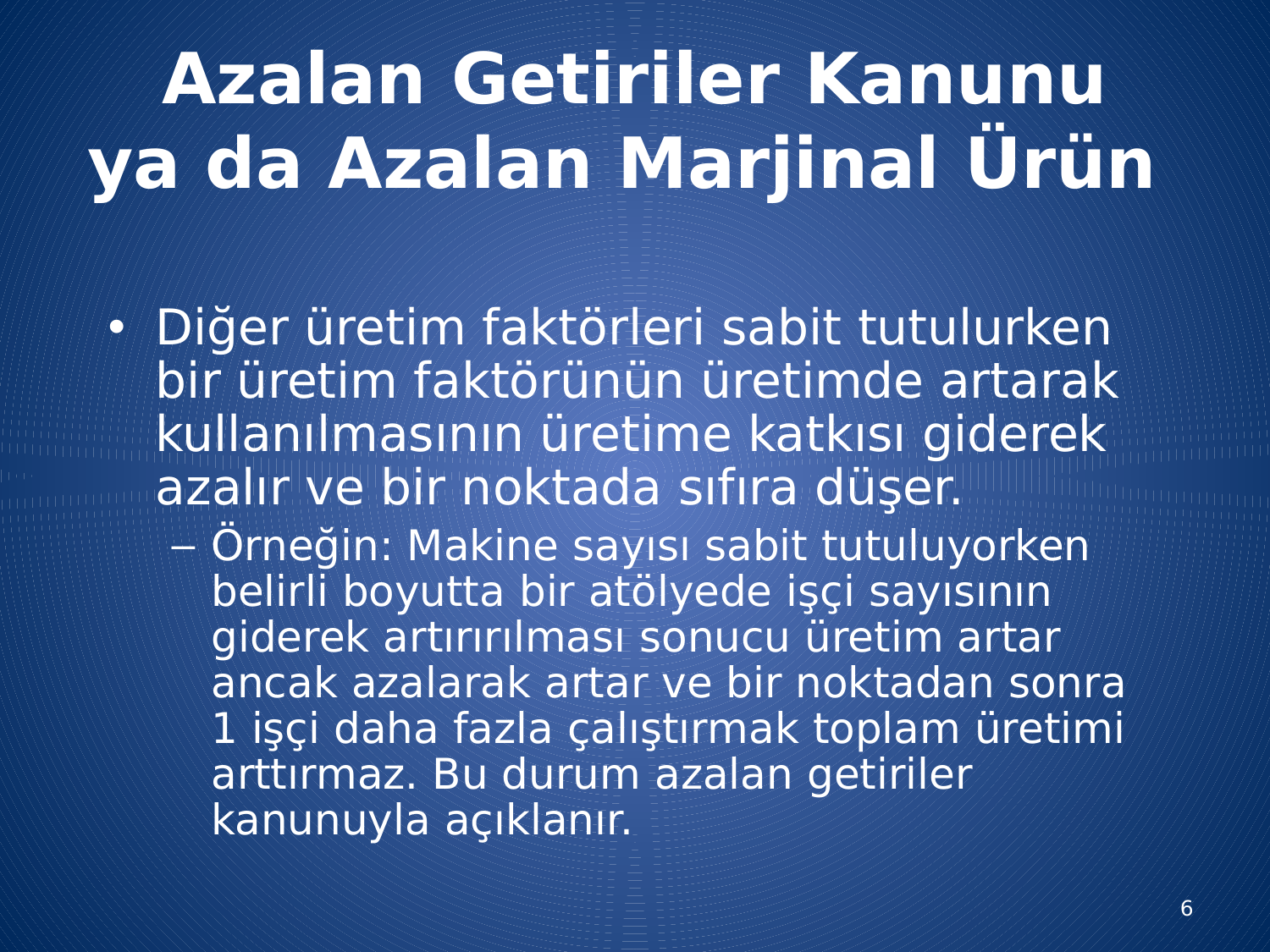

# Azalan Getiriler Kanunu ya da Azalan Marjinal Ürün
Diğer üretim faktörleri sabit tutulurken bir üretim faktörünün üretimde artarak kullanılmasının üretime katkısı giderek azalır ve bir noktada sıfıra düşer.
Örneğin: Makine sayısı sabit tutuluyorken belirli boyutta bir atölyede işçi sayısının giderek artırırılması sonucu üretim artar ancak azalarak artar ve bir noktadan sonra 1 işçi daha fazla çalıştırmak toplam üretimi arttırmaz. Bu durum azalan getiriler kanunuyla açıklanır.
6